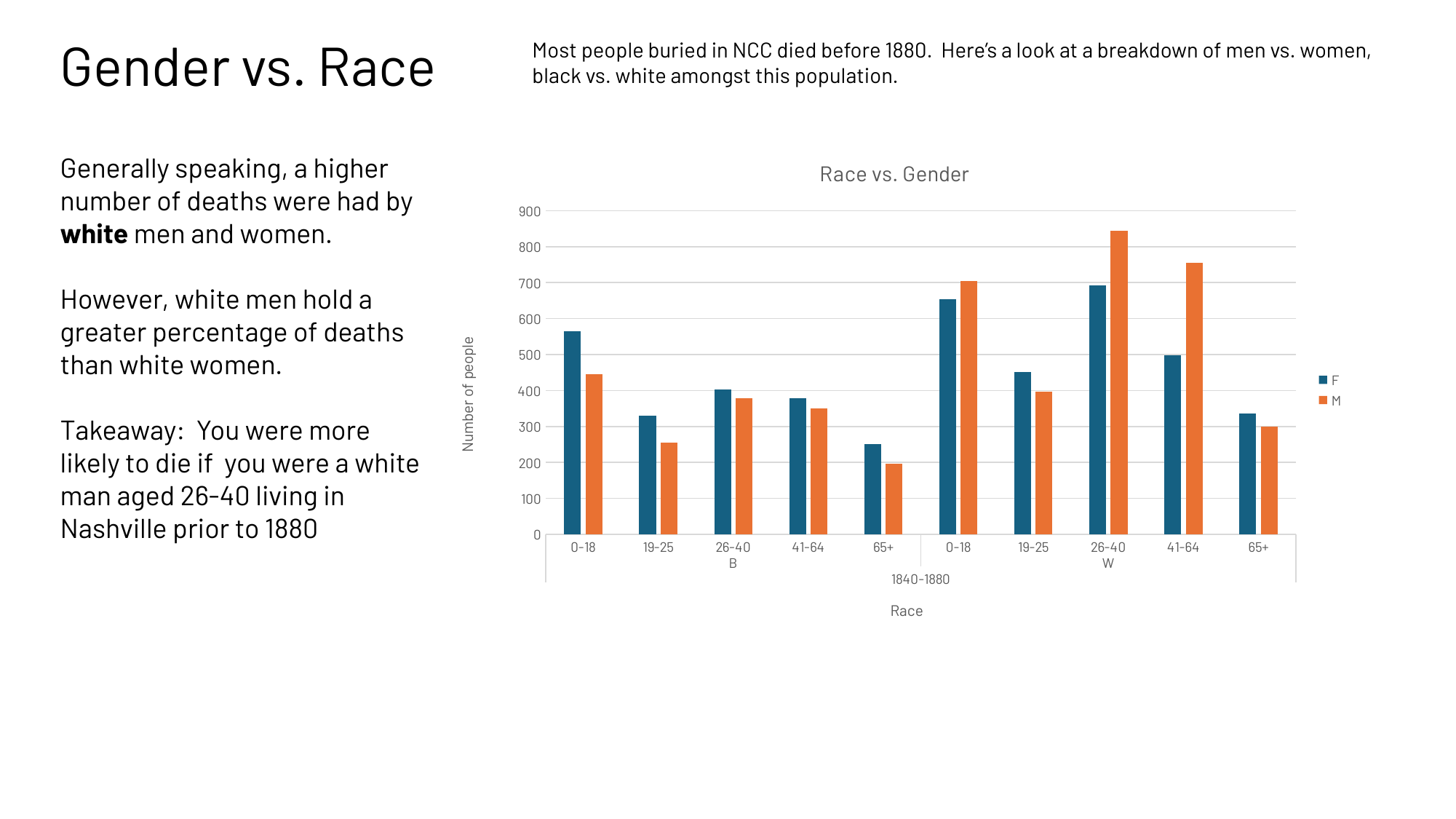

# Gender vs. Race
Most people buried in NCC died before 1880.  Here’s a look at a breakdown of men vs. women, black vs. white amongst this population.

### Chart: Race vs. Gender

| Category | F | M |
|---|---|---|
| 0-18 | 564.0 | 446.0 |
| 19-25 | 329.0 | 256.0 |
| 26-40 | 402.0 | 378.0 |
| 41-64 | 379.0 | 351.0 |
| 65+ | 251.0 | 196.0 |
| 0-18 | 654.0 | 704.0 |
| 19-25 | 451.0 | 396.0 |
| 26-40 | 692.0 | 843.0 |
| 41-64 | 497.0 | 754.0 |
| 65+ | 336.0 | 299.0 |
Generally speaking, a higher number of deaths were had by white men and women.

However, white men hold a greater percentage of deaths than white women.

Takeaway:  You were more likely to die if  you were a white man aged 26-40 living in Nashville prior to 1880